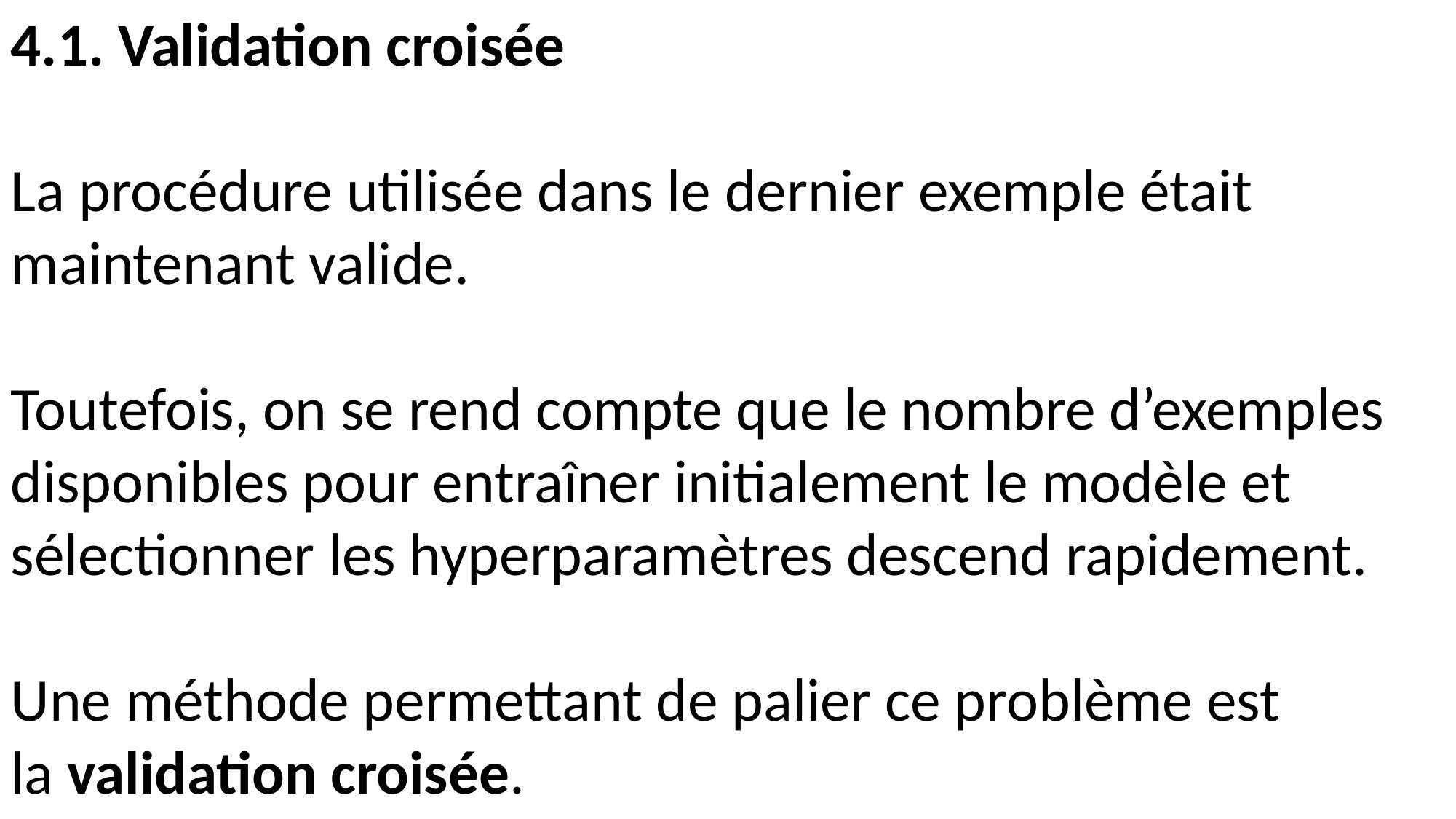

4. VALIDATION
4.1. Validation croisée

La procédure utilisée dans le dernier exemple était maintenant valide.

Toutefois, on se rend compte que le nombre d’exemples disponibles pour entraîner initialement le modèle et sélectionner les hyperparamètres descend rapidement.

Une méthode permettant de palier ce problème est
la validation croisée.

La validation croisée permet de réaliser l’entraînement et la validation avec le même ensemble de données.
Ainsi, toutes ces données contribuent à l’estimation des paramètres et à
l’estimation des hyperparamètres.